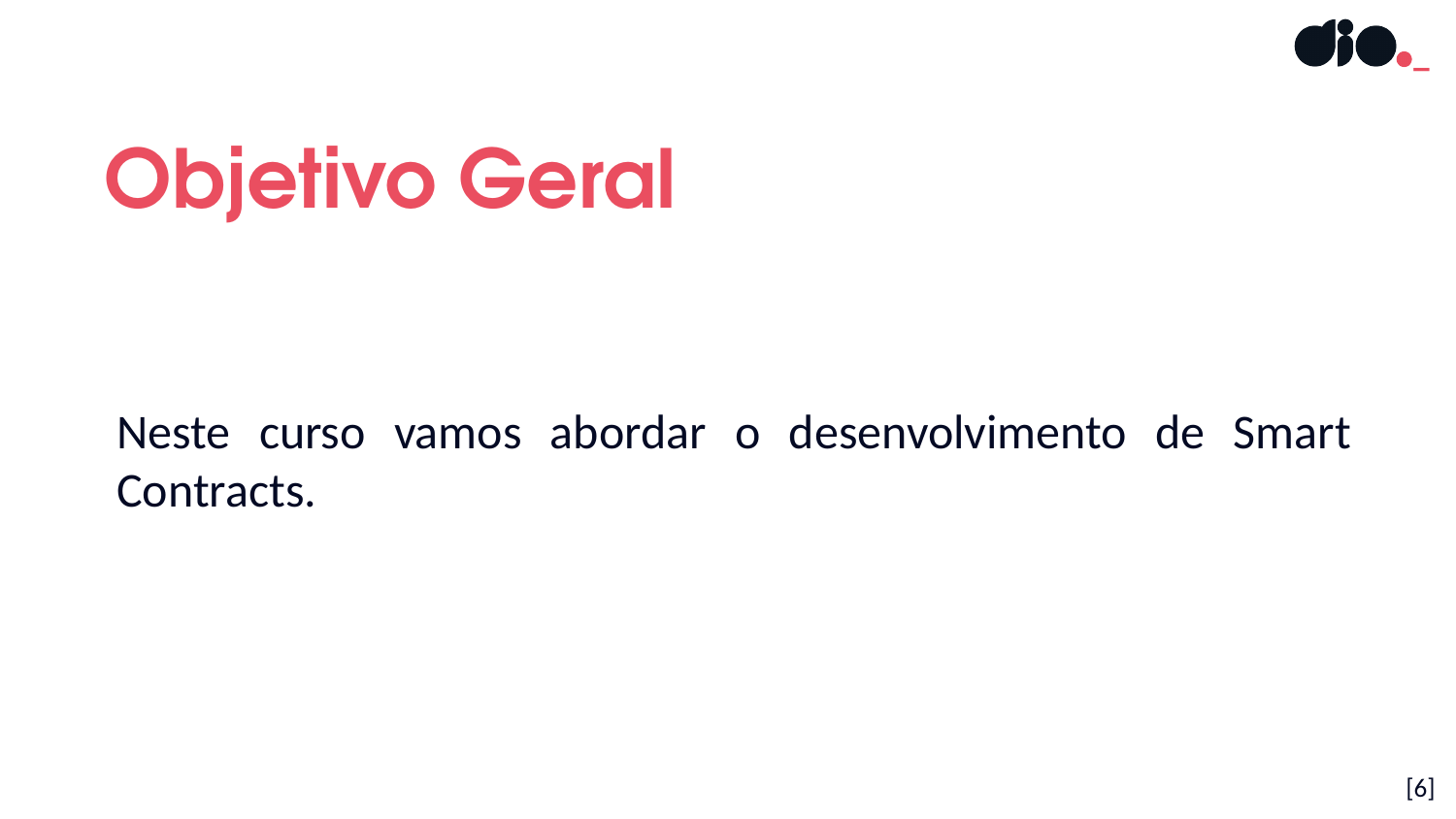

Objetivo Geral
Neste curso vamos abordar o desenvolvimento de Smart Contracts.
[6]